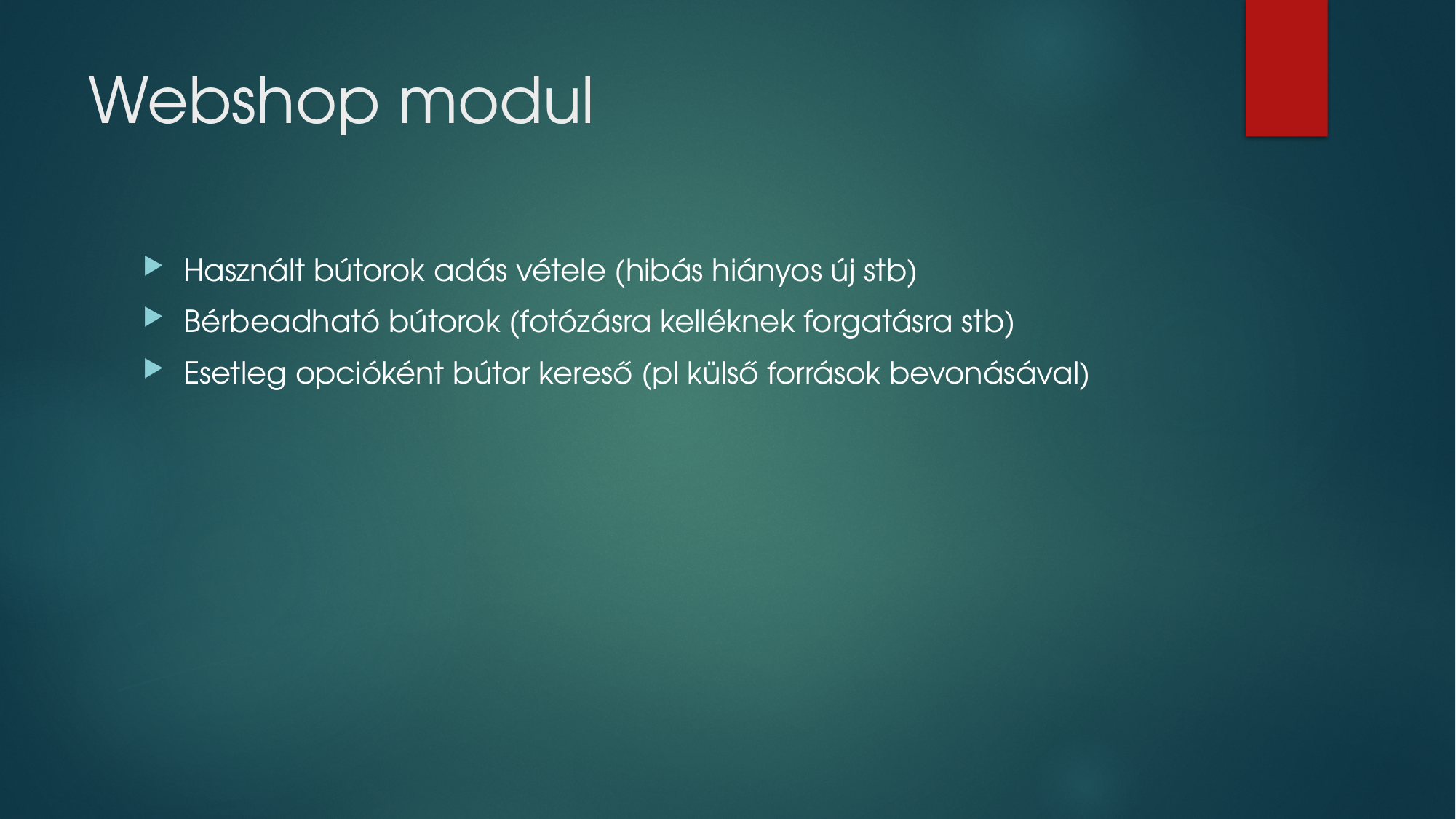

# Webshop modul
Használt bútorok adás vétele (hibás hiányos új stb)
Bérbeadható bútorok (fotózásra kelléknek forgatásra stb)
Esetleg opcióként bútor kereső (pl külső források bevonásával)